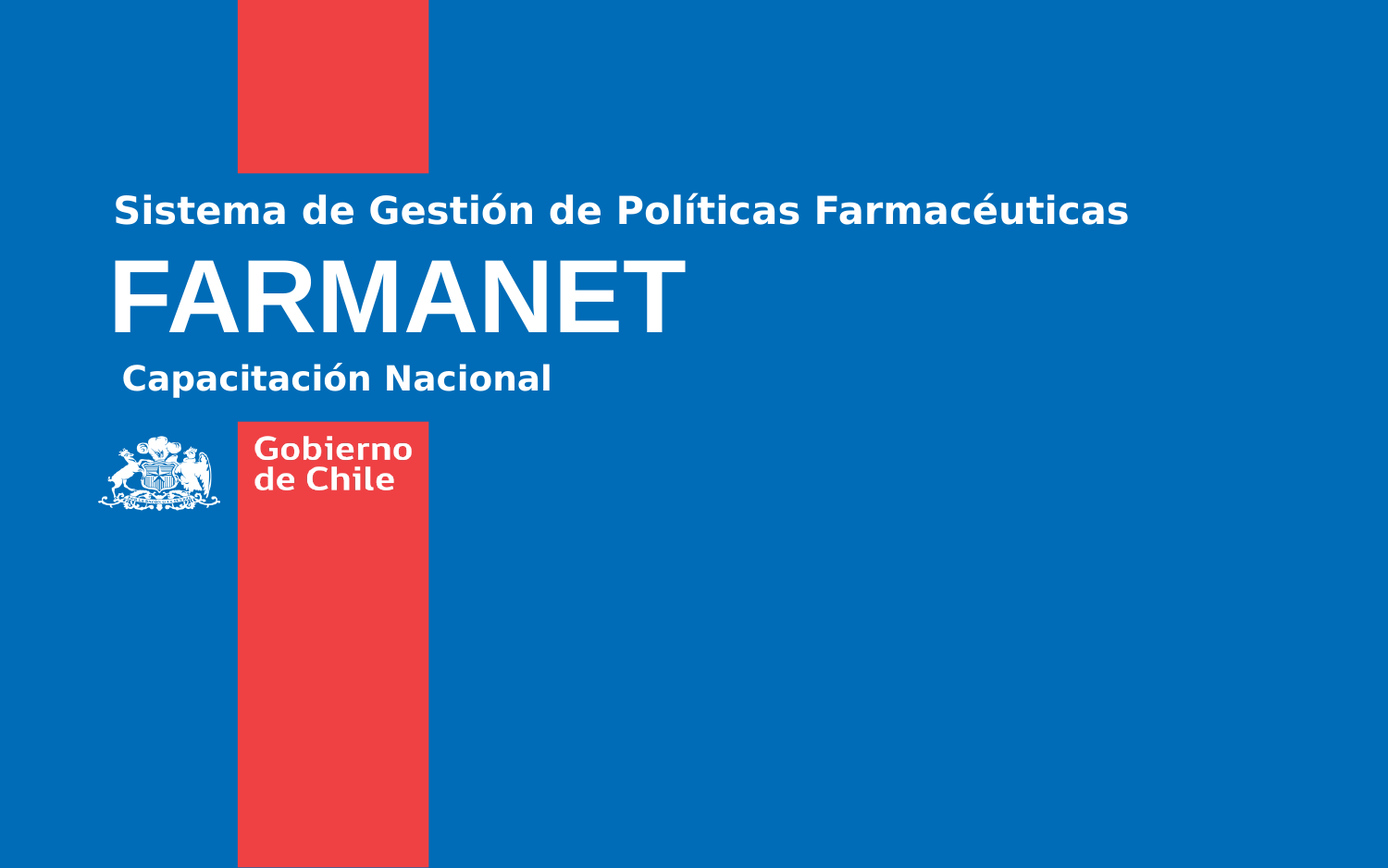

Sistema de Gestión de Políticas Farmacéuticas

FARMANET
Capacitación Nacional